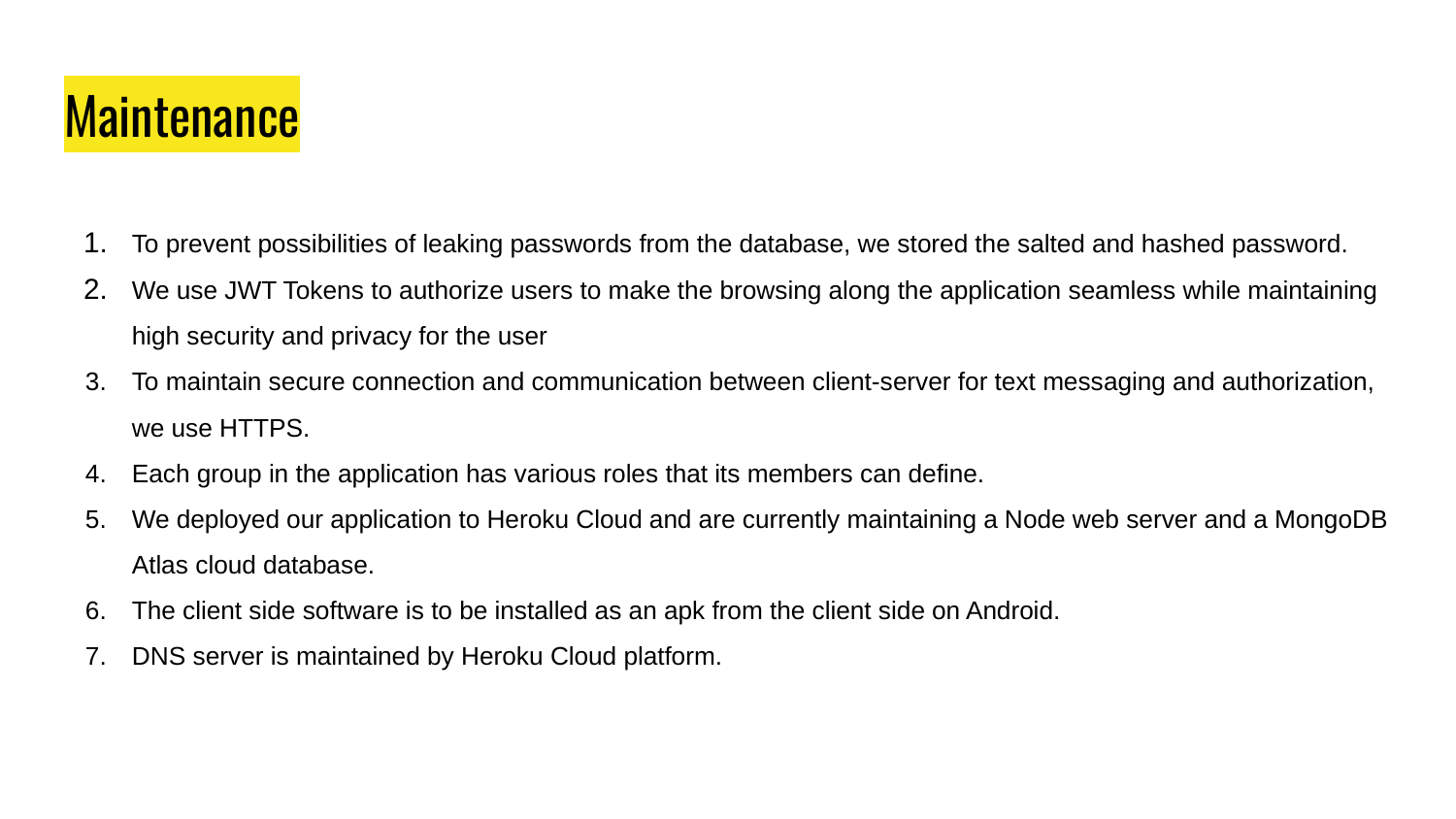

# Maintenance
To prevent possibilities of leaking passwords from the database, we stored the salted and hashed password.
We use JWT Tokens to authorize users to make the browsing along the application seamless while maintaining high security and privacy for the user
To maintain secure connection and communication between client-server for text messaging and authorization, we use HTTPS.
Each group in the application has various roles that its members can define.
We deployed our application to Heroku Cloud and are currently maintaining a Node web server and a MongoDB Atlas cloud database.
The client side software is to be installed as an apk from the client side on Android.
DNS server is maintained by Heroku Cloud platform.